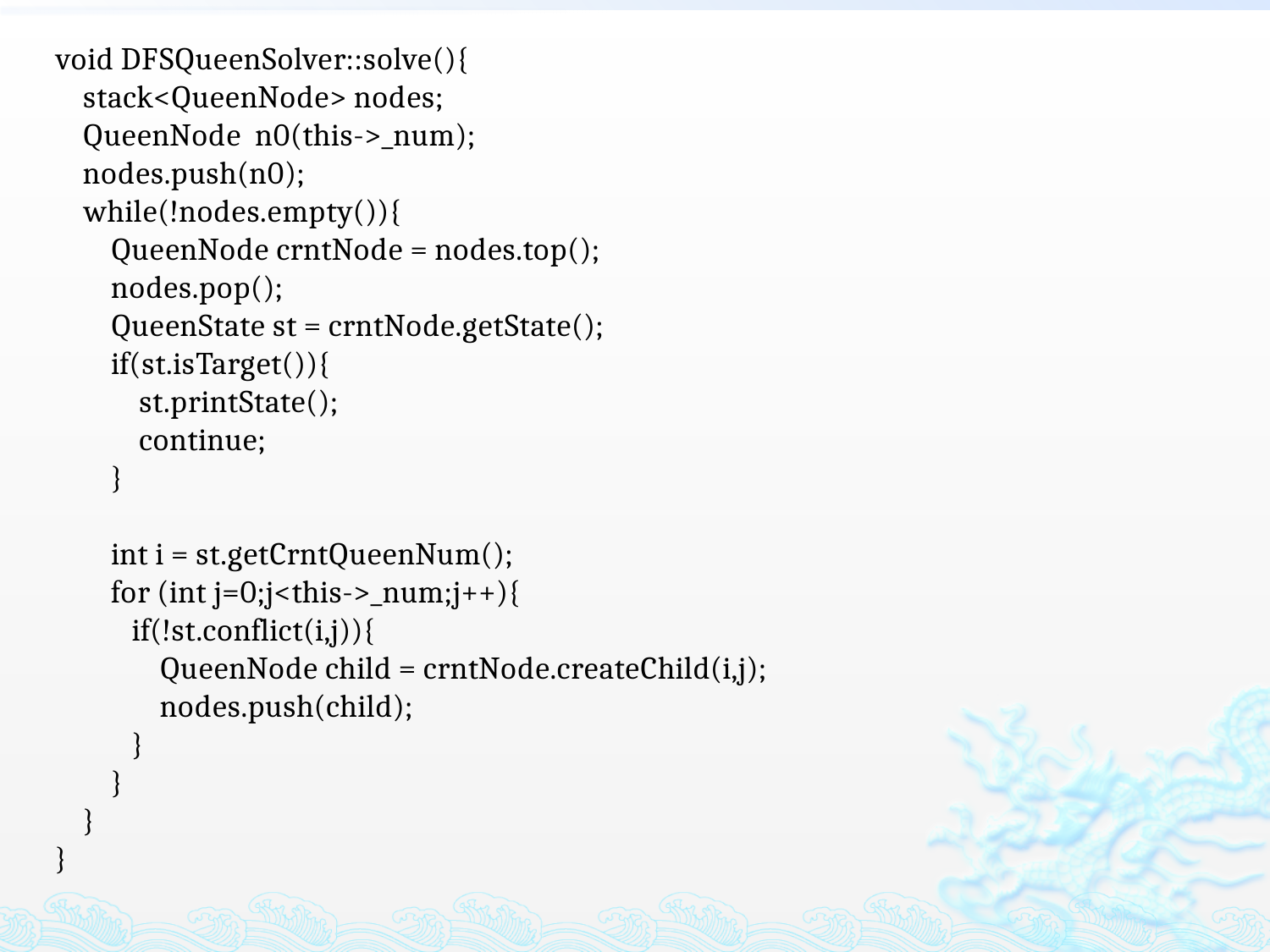

void DFSQueenSolver::solve(){
    stack<QueenNode> nodes;
    QueenNode  n0(this->_num);
    nodes.push(n0);
    while(!nodes.empty()){
        QueenNode crntNode = nodes.top();
        nodes.pop();
        QueenState st = crntNode.getState();
        if(st.isTarget()){
            st.printState();
            continue;
        }

        int i = st.getCrntQueenNum();
        for (int j=0;j<this->_num;j++){
           if(!st.conflict(i,j)){
               QueenNode child = crntNode.createChild(i,j);
               nodes.push(child);
           }
        }
    }
}